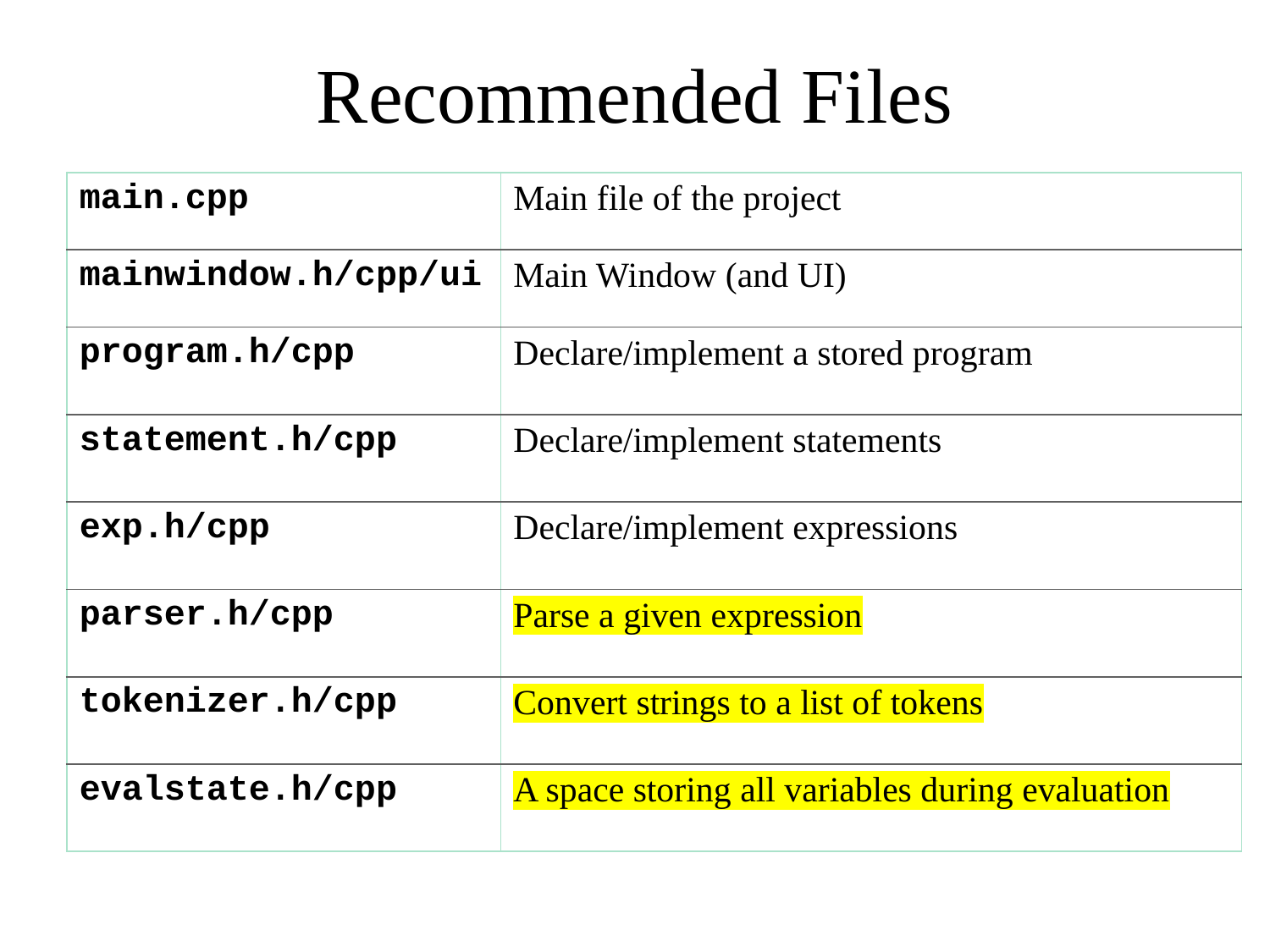

# Recommended Files
| main.cpp | Main file of the project |
| --- | --- |
| mainwindow.h/cpp/ui | Main Window (and UI) |
| program.h/cpp | Declare/implement a stored program |
| statement.h/cpp | Declare/implement statements |
| exp.h/cpp | Declare/implement expressions |
| parser.h/cpp | Parse a given expression |
| tokenizer.h/cpp | Convert strings to a list of tokens |
| evalstate.h/cpp | A space storing all variables during evaluation |